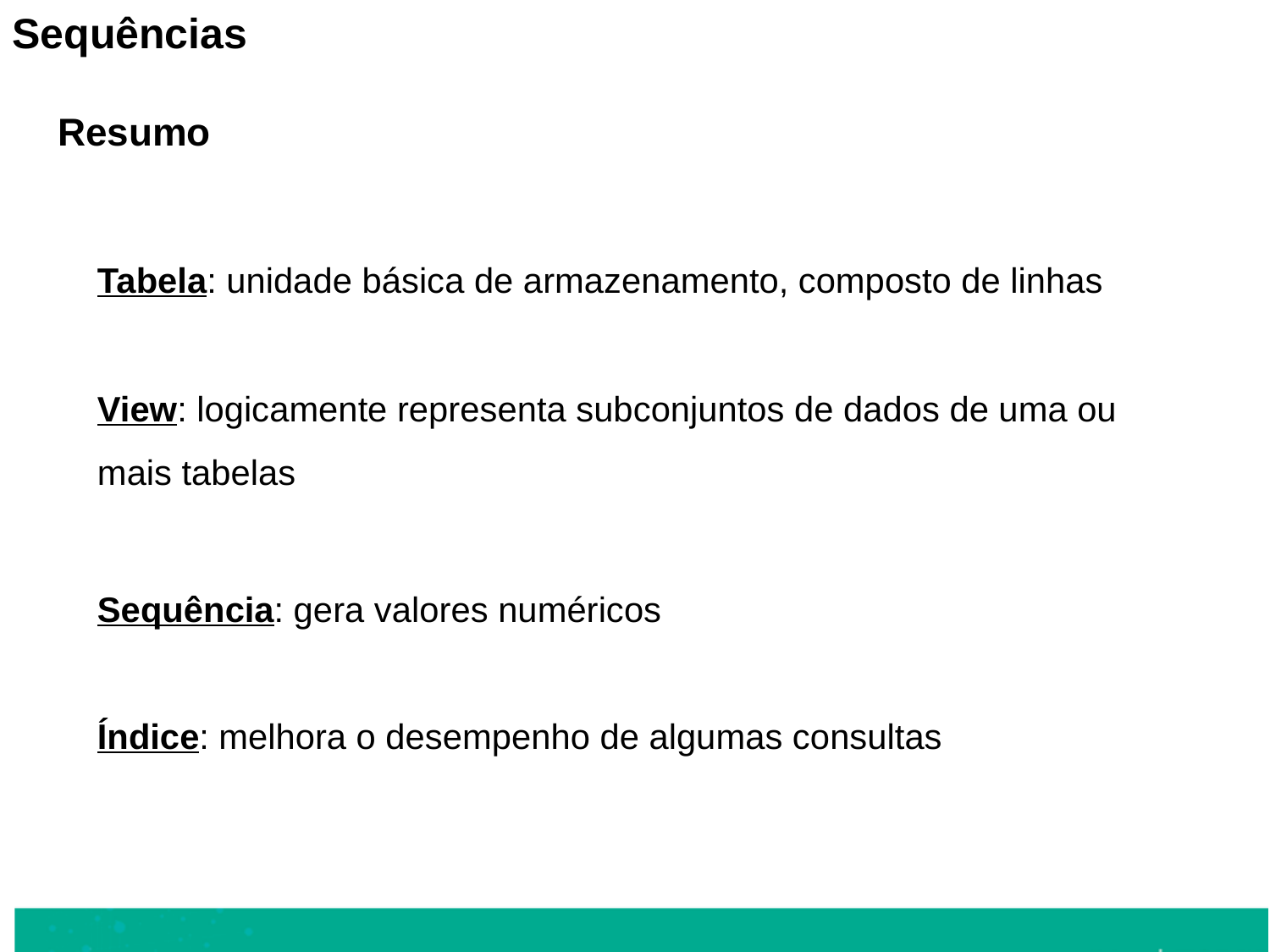

Sequências
Resumo

	Tabela: unidade básica de armazenamento, composto de linhas
View: logicamente representa subconjuntos de dados de uma ou mais tabelas
Sequência: gera valores numéricos
Índice: melhora o desempenho de algumas consultas